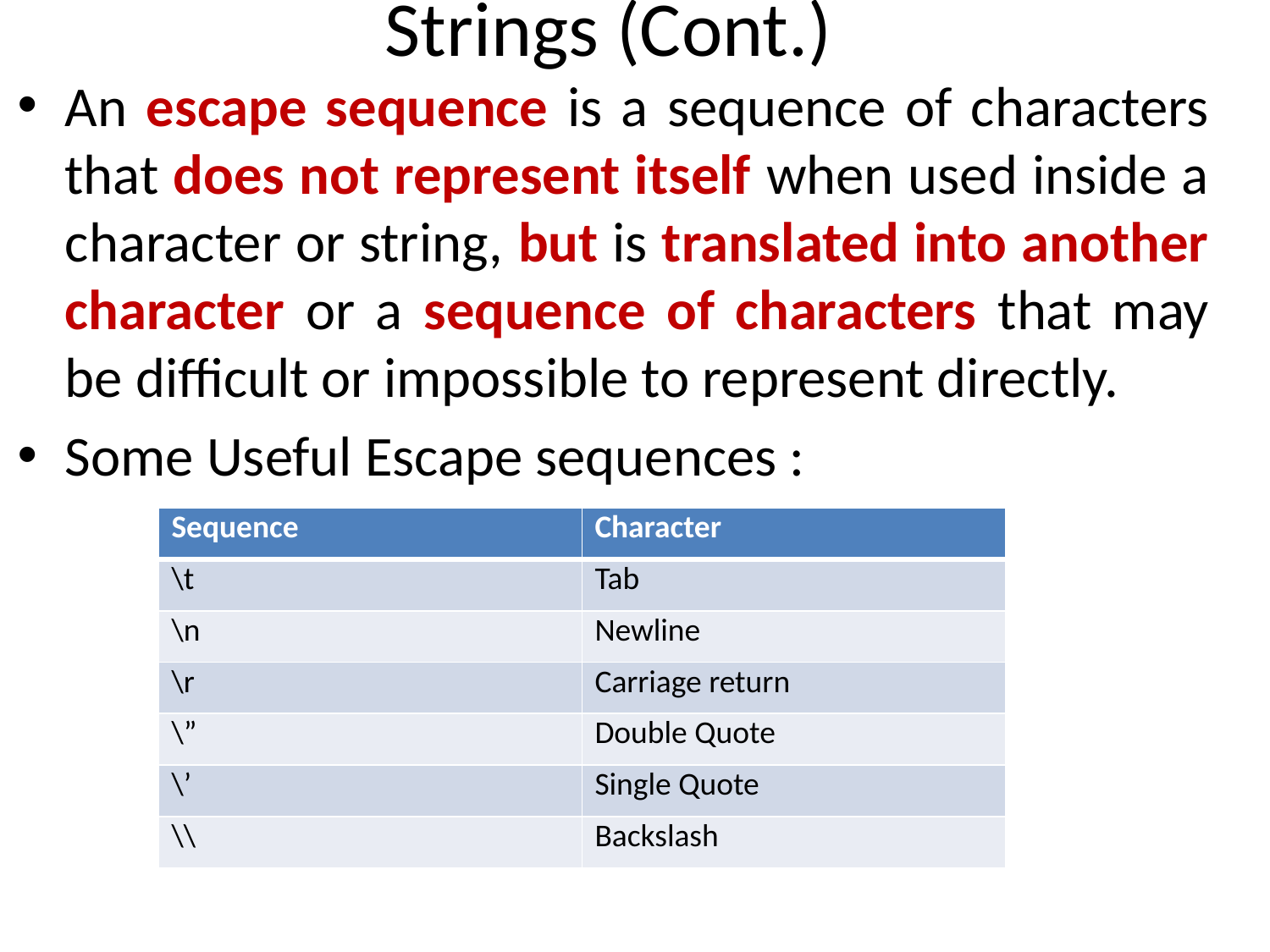

Strings (Cont.)
An escape sequence is a sequence of characters that does not represent itself when used inside a character or string, but is translated into another character or a sequence of characters that may be difficult or impossible to represent directly.
Some Useful Escape sequences :

| Sequence | Character |
| --- | --- |
| \t | Tab |
| \n | Newline |
| \r | Carriage return |
| \” | Double Quote |
| \’ | Single Quote |
| \\ | Backslash |